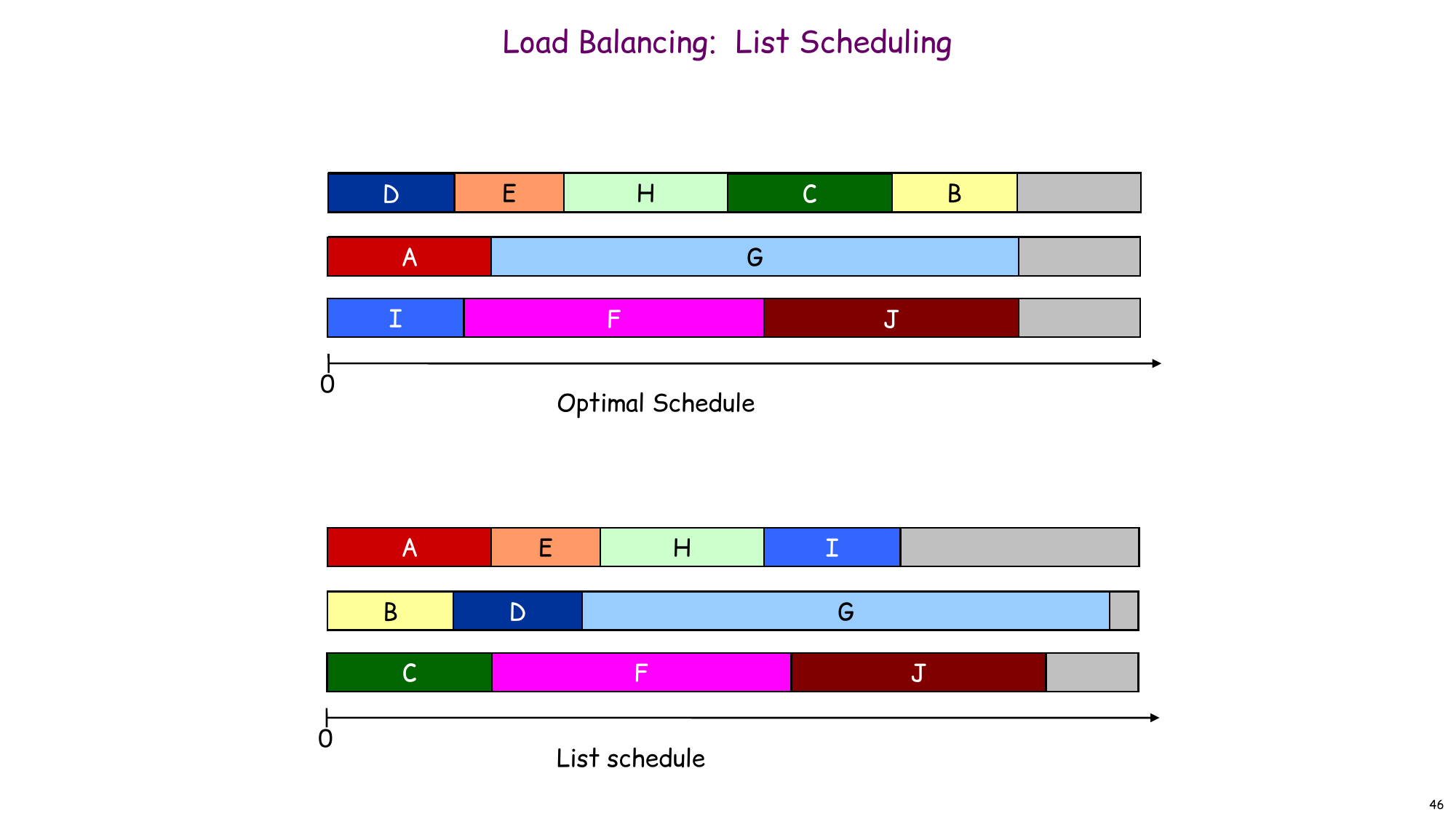

# Load Balancing:  List Scheduling
Machine 1
E
H
B
C
D
Machine 2
G
A
I
Machine 3
F
J

0

Optimal Schedule
Machine 1
A
E
H
I
Machine 2
B
D
G
Machine 3
C
F
J

0

List schedule
46